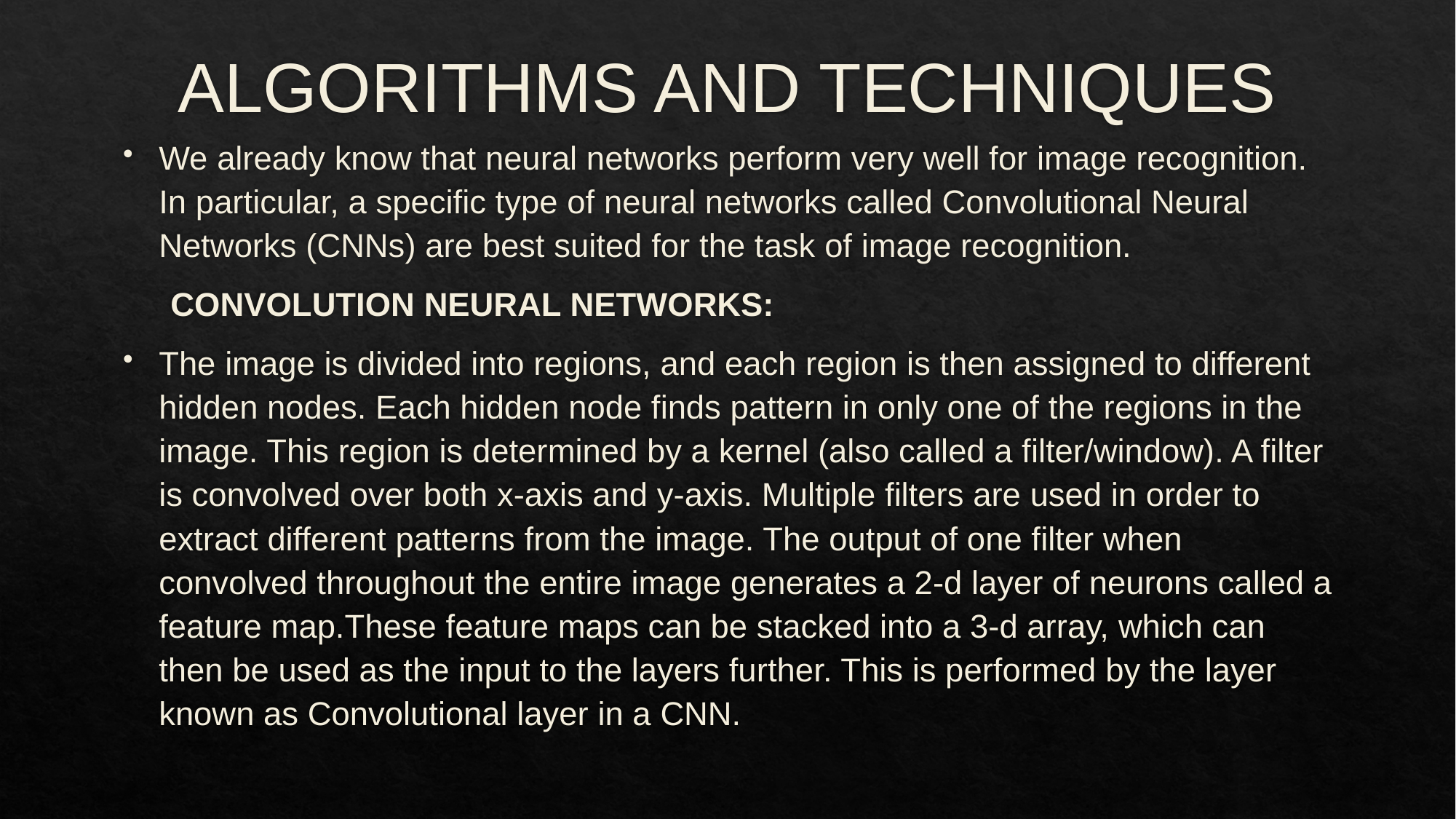

# ALGORITHMS AND TECHNIQUES
We already know that neural networks perform very well for image recognition. In particular, a specific type of neural networks called Convolutional Neural Networks (CNNs) are best suited for the task of image recognition.
     CONVOLUTION NEURAL NETWORKS:
The image is divided into regions, and each region is then assigned to different hidden nodes. Each hidden node finds pattern in only one of the regions in the image. This region is determined by a kernel (also called a filter/window). A filter is convolved over both x-axis and y-axis. Multiple filters are used in order to extract different patterns from the image. The output of one filter when convolved throughout the entire image generates a 2-d layer of neurons called a feature map.These feature maps can be stacked into a 3-d array, which can then be used as the input to the layers further. This is performed by the layer known as Convolutional layer in a CNN.